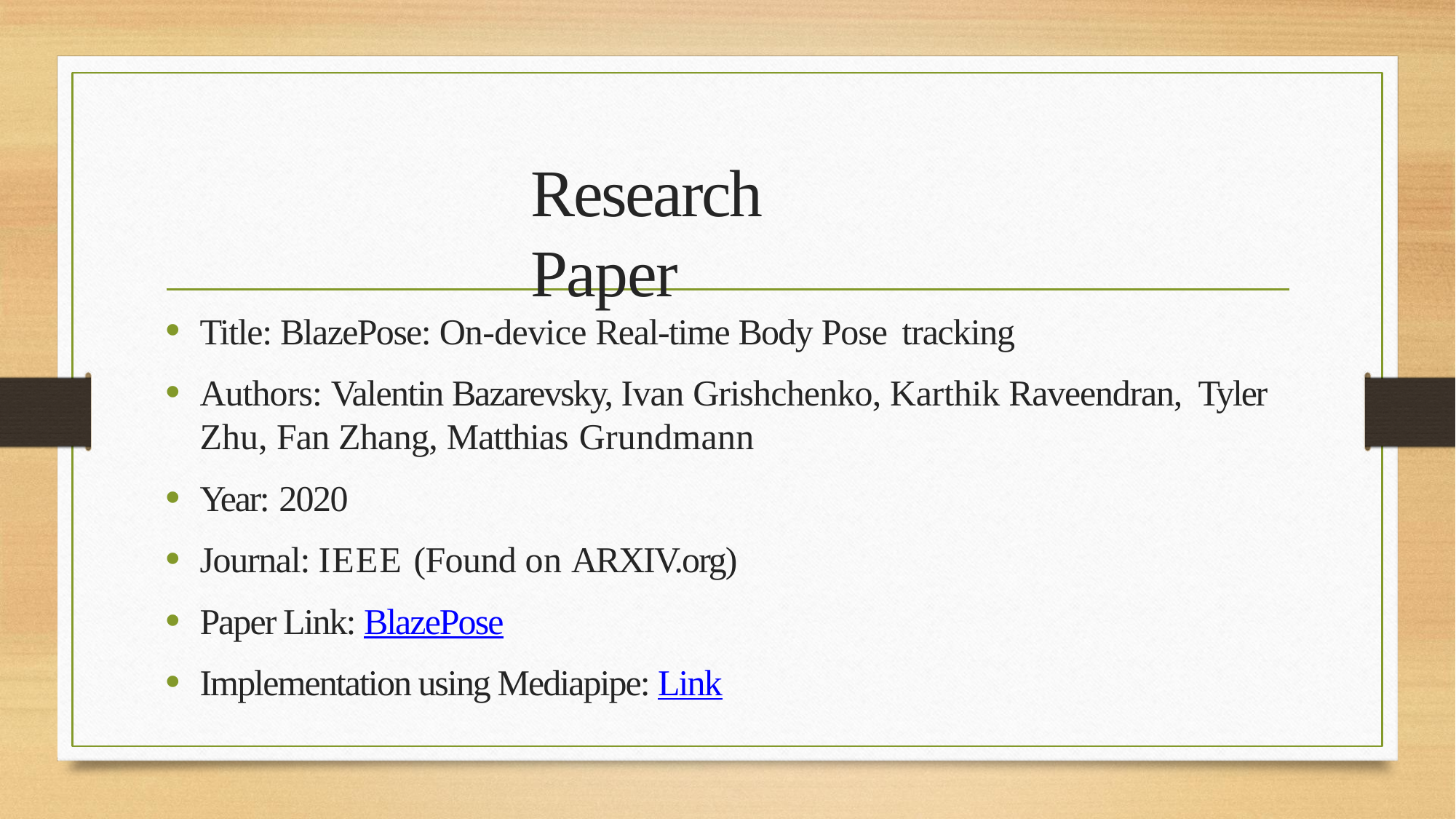

# Research Paper
Title: BlazePose: On-device Real-time Body Pose tracking
Authors: Valentin Bazarevsky, Ivan Grishchenko, Karthik Raveendran, Tyler
Zhu, Fan Zhang, Matthias Grundmann
Year: 2020
Journal: IEEE (Found on ARXIV.org)
Paper Link: BlazePose
Implementation using Mediapipe: Link